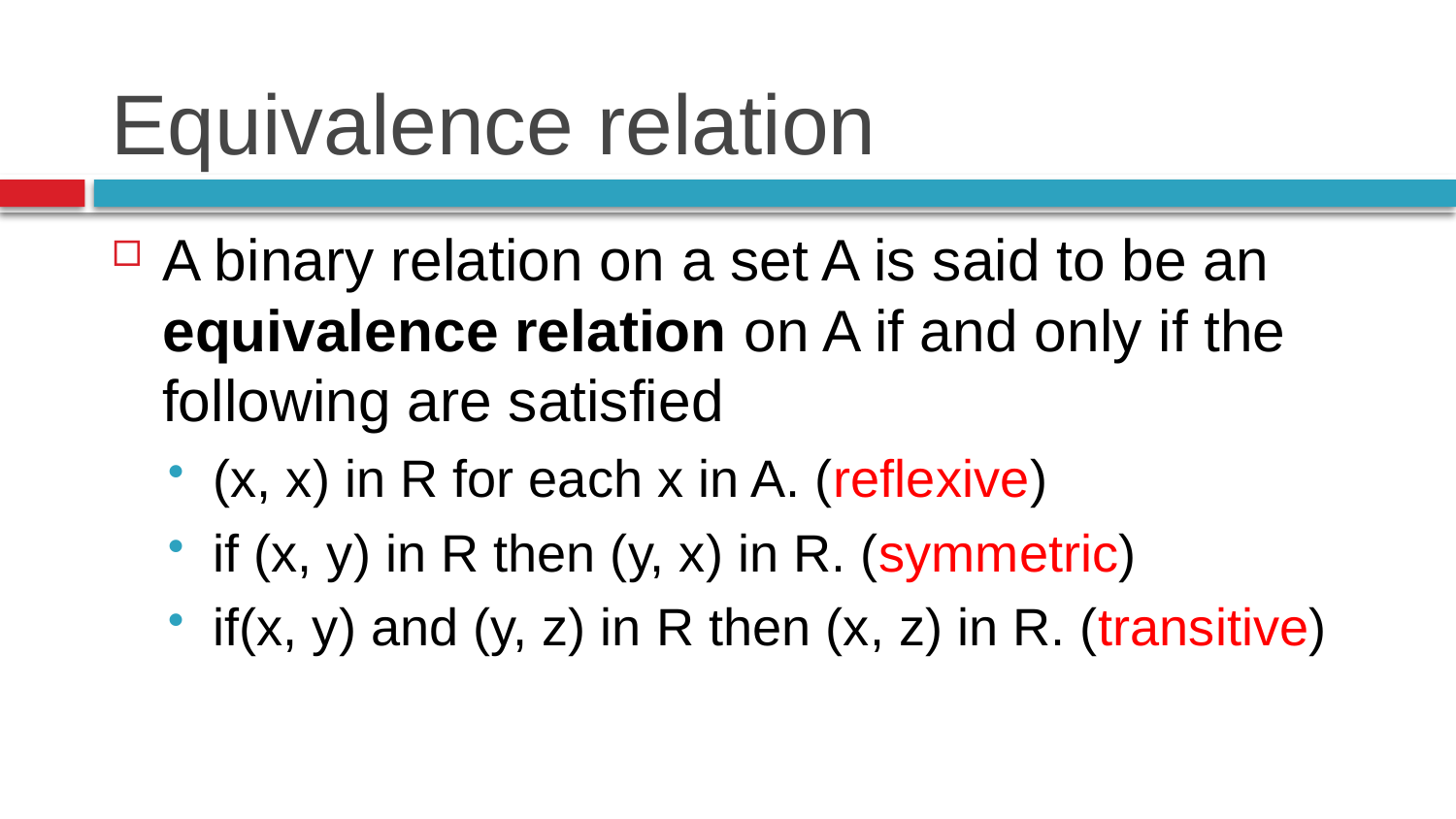

# Equivalence relation
A binary relation on a set A is said to be an equivalence relation on A if and only if the following are satisfied
(x, x) in R for each x in A. (reflexive)
if (x, y) in R then (y, x) in R. (symmetric)
if(x, y) and (y, z) in R then (x, z) in R. (transitive)